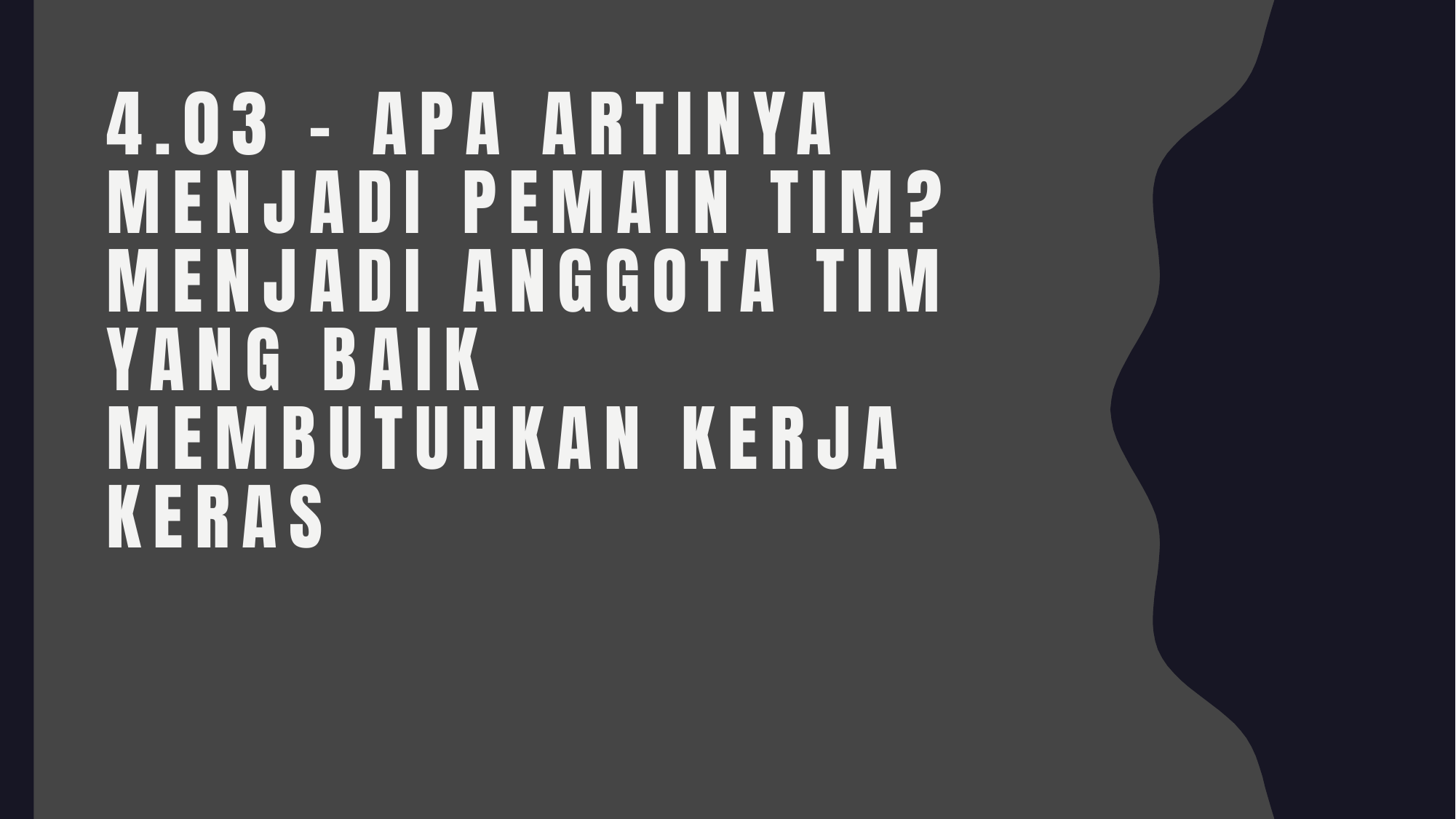

# 4.03 - Apa Artinya Menjadi Pemain Tim? Menjadi anggota tim yang baik membutuhkan kerja keras